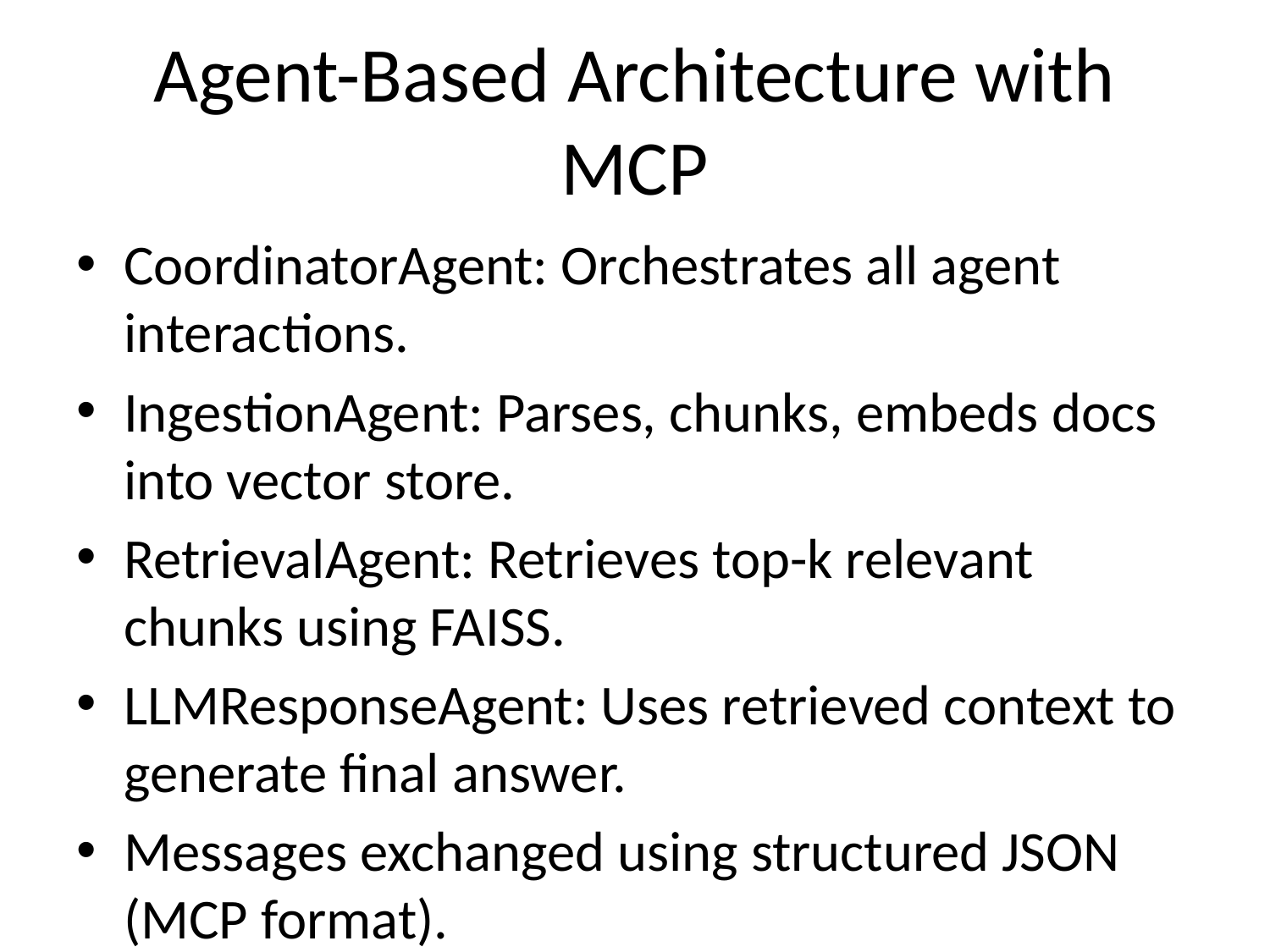

# Agent-Based Architecture with MCP
CoordinatorAgent: Orchestrates all agent interactions.
IngestionAgent: Parses, chunks, embeds docs into vector store.
RetrievalAgent: Retrieves top-k relevant chunks using FAISS.
LLMResponseAgent: Uses retrieved context to generate final answer.
Messages exchanged using structured JSON (MCP format).